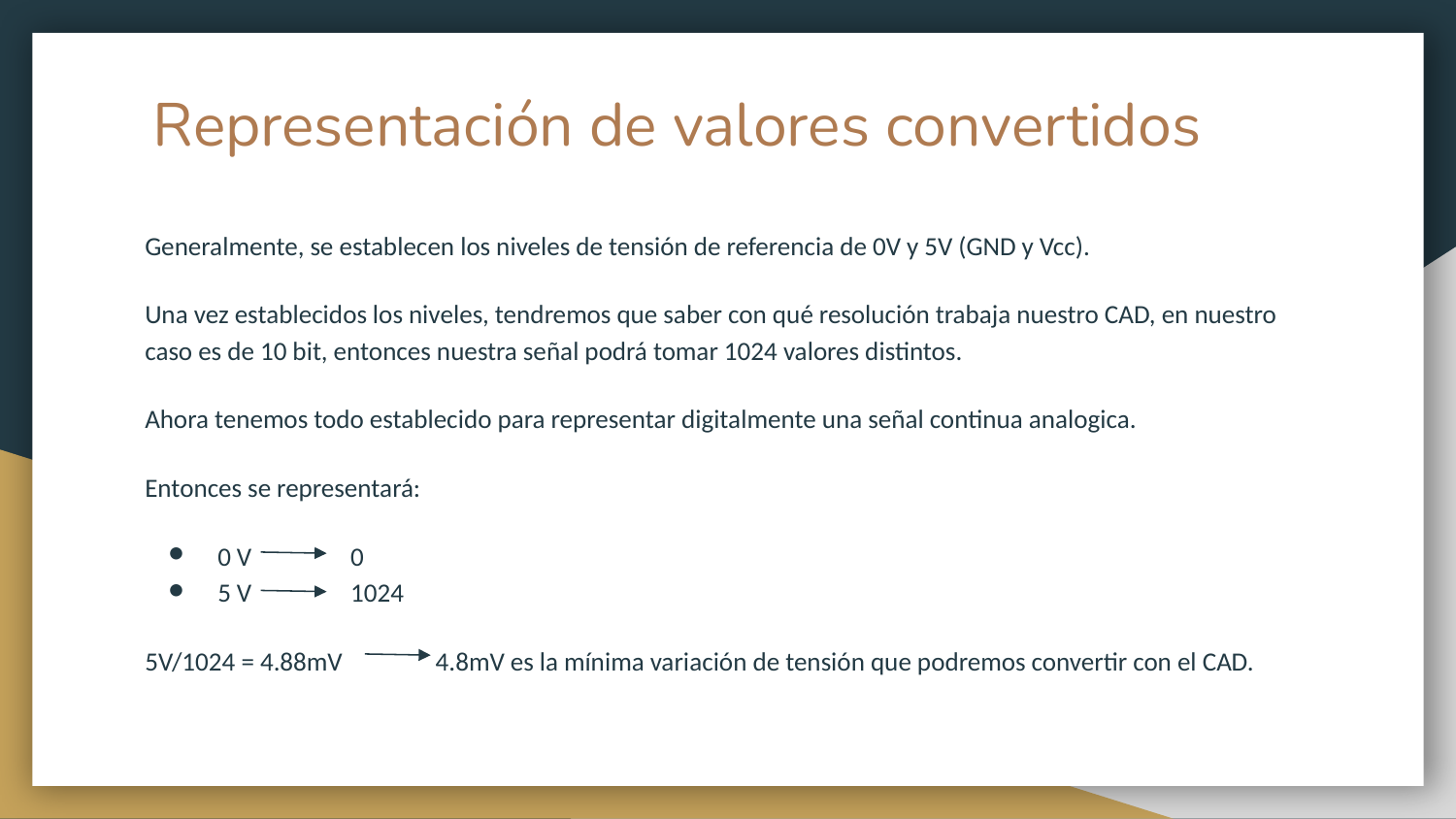

# Representación de valores convertidos
Generalmente, se establecen los niveles de tensión de referencia de 0V y 5V (GND y Vcc).
Una vez establecidos los niveles, tendremos que saber con qué resolución trabaja nuestro CAD, en nuestro caso es de 10 bit, entonces nuestra señal podrá tomar 1024 valores distintos.
Ahora tenemos todo establecido para representar digitalmente una señal continua analogica.
Entonces se representará:
0 V                 0
5 V                 1024
5V/1024 = 4.88mV                4.8mV es la mínima variación de tensión que podremos convertir con el CAD.